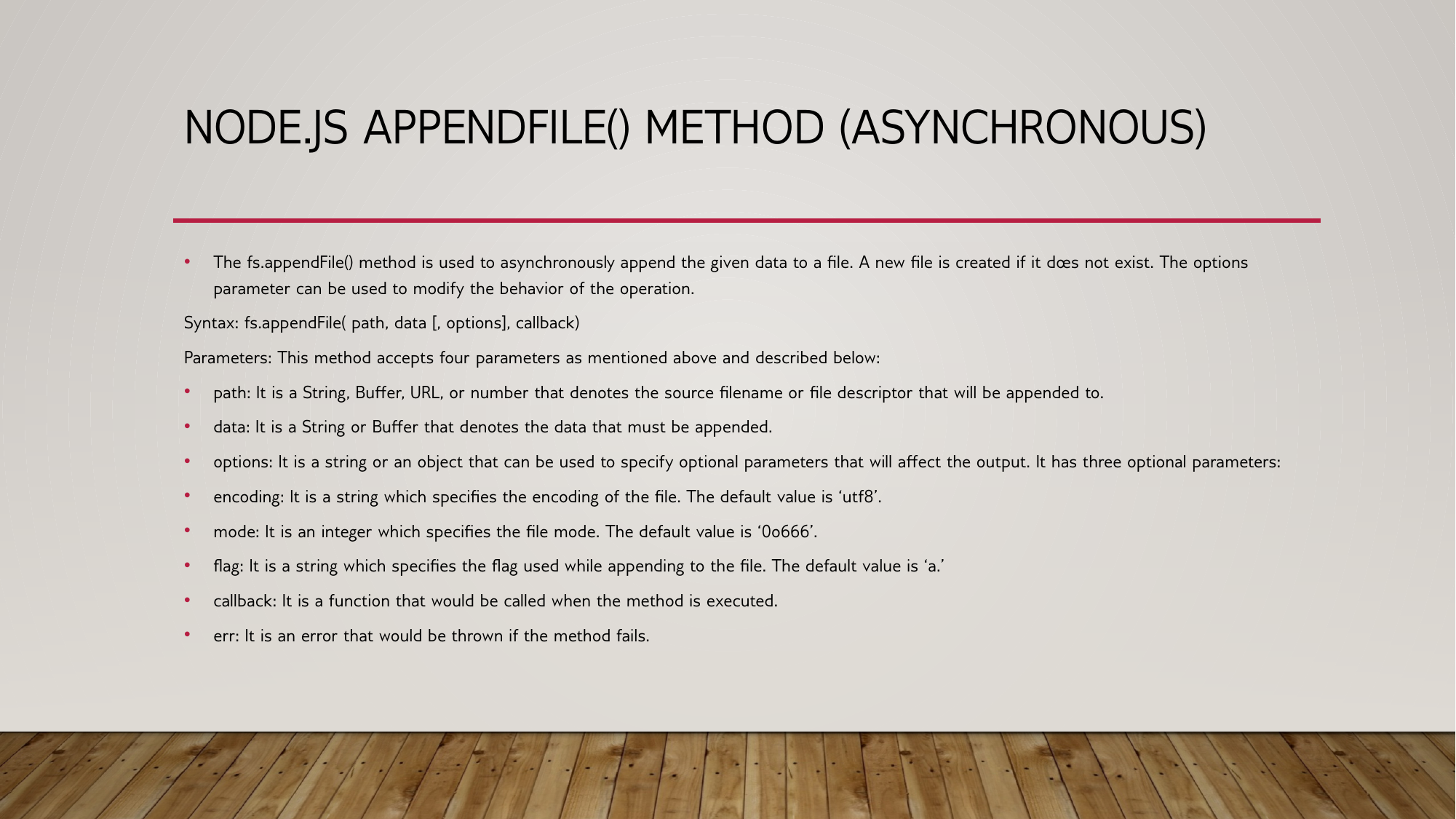

# Node.js appendFile() method (Asynchronous)
The fs.appendFile() method is used to asynchronously append the given data to a file. A new file is created if it does not exist. The options parameter can be used to modify the behavior of the operation.
Syntax: fs.appendFile( path, data [, options], callback)
Parameters: This method accepts four parameters as mentioned above and described below:
path: It is a String, Buffer, URL, or number that denotes the source filename or file descriptor that will be appended to.
data: It is a String or Buffer that denotes the data that must be appended.
options: It is a string or an object that can be used to specify optional parameters that will affect the output. It has three optional parameters:
encoding: It is a string which specifies the encoding of the file. The default value is ‘utf8’.
mode: It is an integer which specifies the file mode. The default value is ‘0o666’.
flag: It is a string which specifies the flag used while appending to the file. The default value is ‘a.’
callback: It is a function that would be called when the method is executed.
err: It is an error that would be thrown if the method fails.